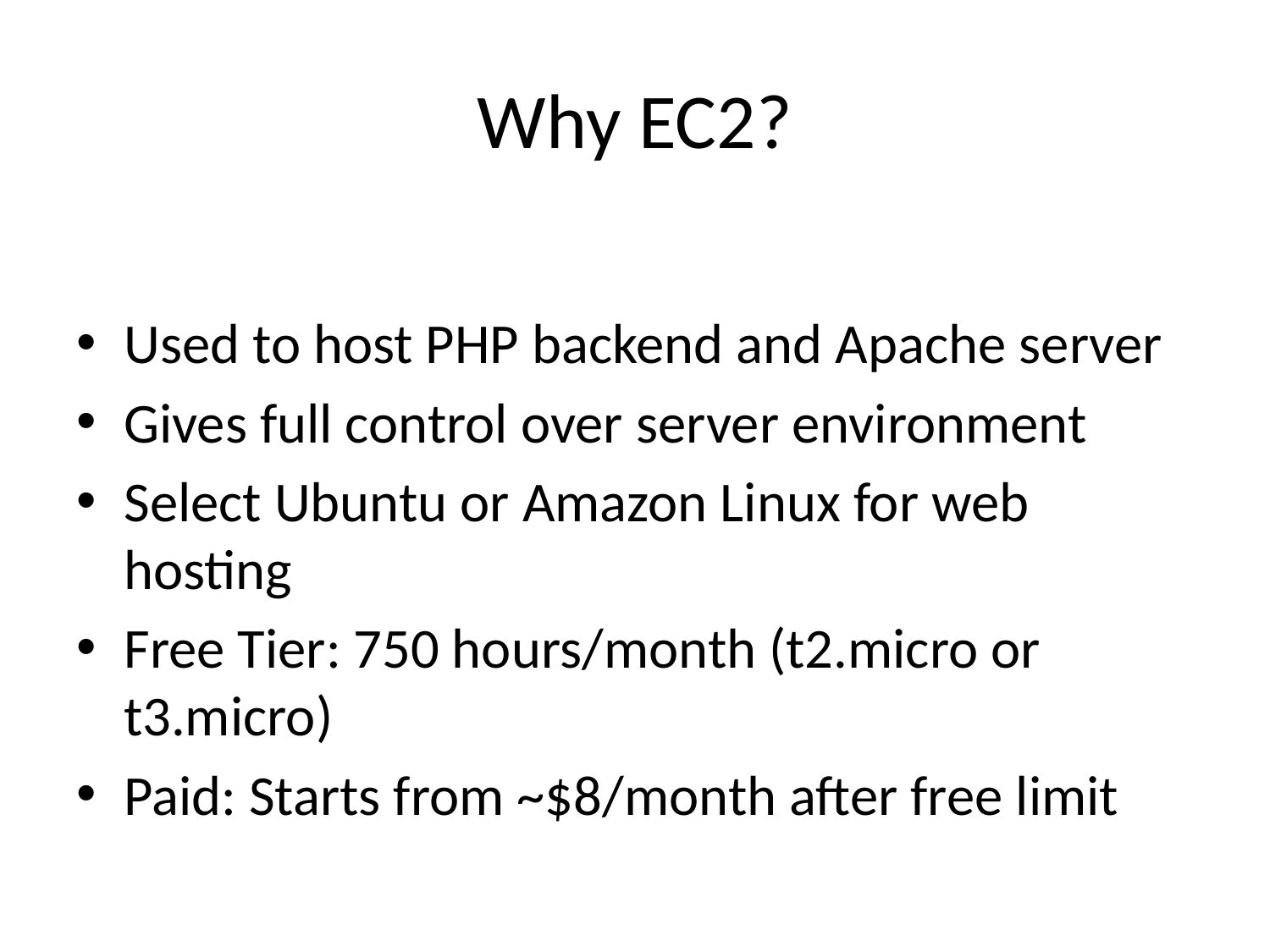

# Why EC2?

Used to host PHP backend and Apache server
Gives full control over server environment
Select Ubuntu or Amazon Linux for web hosting
Free Tier: 750 hours/month (t2.micro or t3.micro)
Paid: Starts from ~$8/month after free limit